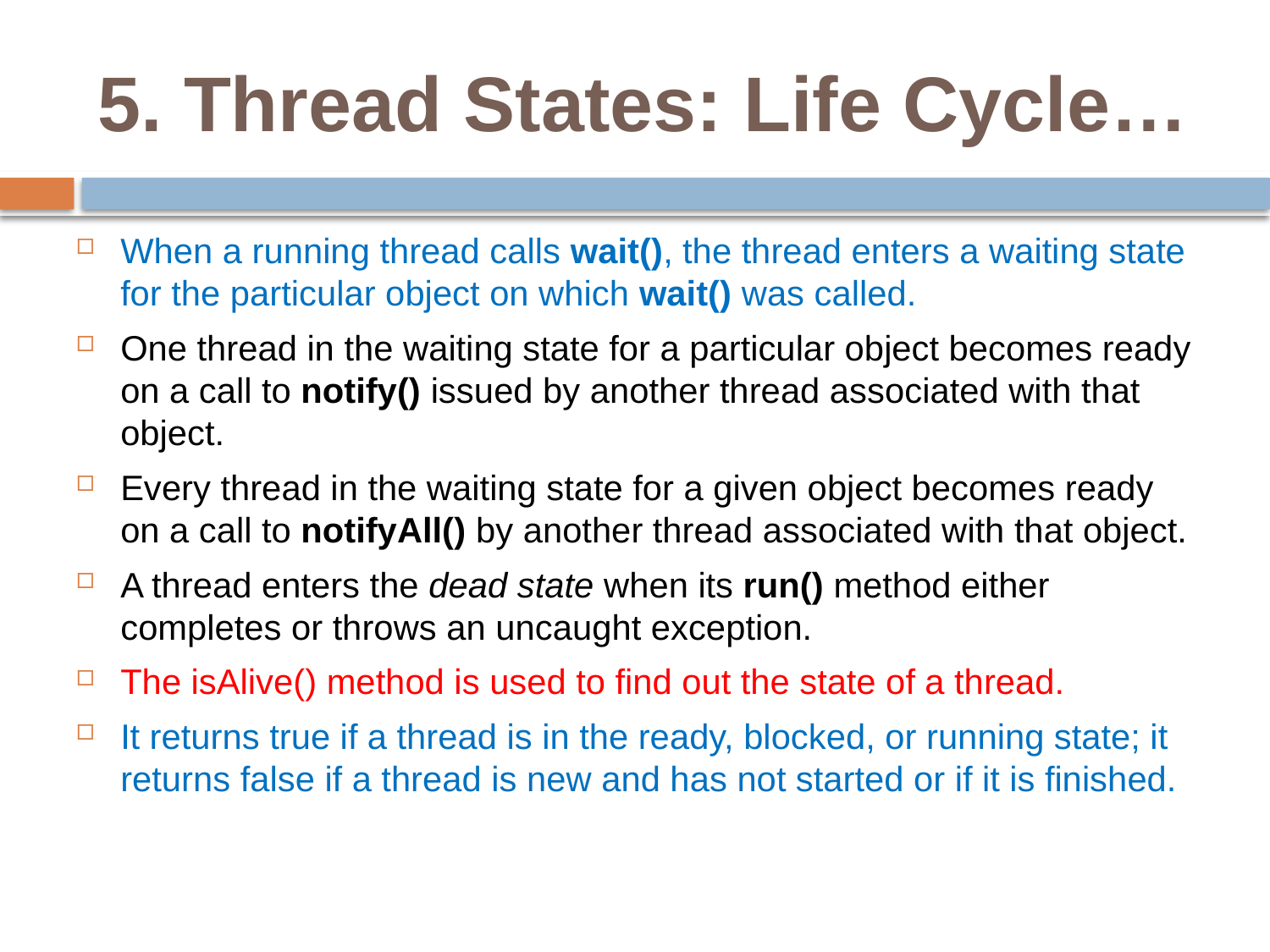

# 5. Thread States: Life Cycle…
When a running thread calls wait(), the thread enters a waiting state for the particular object on which wait() was called.
One thread in the waiting state for a particular object becomes ready on a call to notify() issued by another thread associated with that object.
Every thread in the waiting state for a given object becomes ready on a call to notifyAll() by another thread associated with that object.
A thread enters the dead state when its run() method either completes or throws an uncaught exception.
The isAlive() method is used to find out the state of a thread.
It returns true if a thread is in the ready, blocked, or running state; it returns false if a thread is new and has not started or if it is finished.